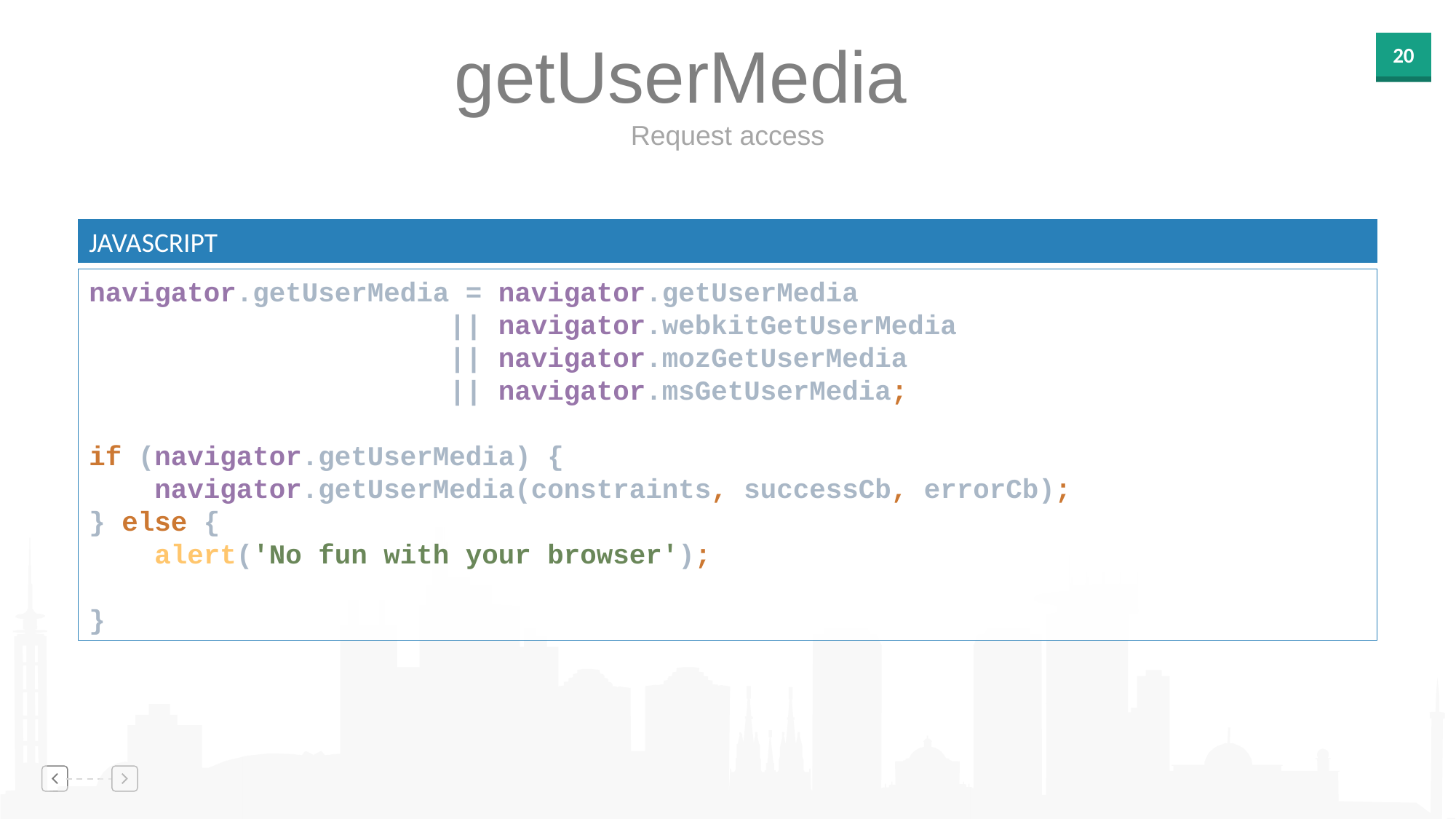

getUserMedia
Request access
JAVASCRIPT
navigator.getUserMedia = navigator.getUserMedia
                      || navigator.webkitGetUserMedia
                      || navigator.mozGetUserMedia
                      || navigator.msGetUserMedia;
if (navigator.getUserMedia) {
    navigator.getUserMedia(constraints, successCb, errorCb);
} else {
    alert('No fun with your browser');
}